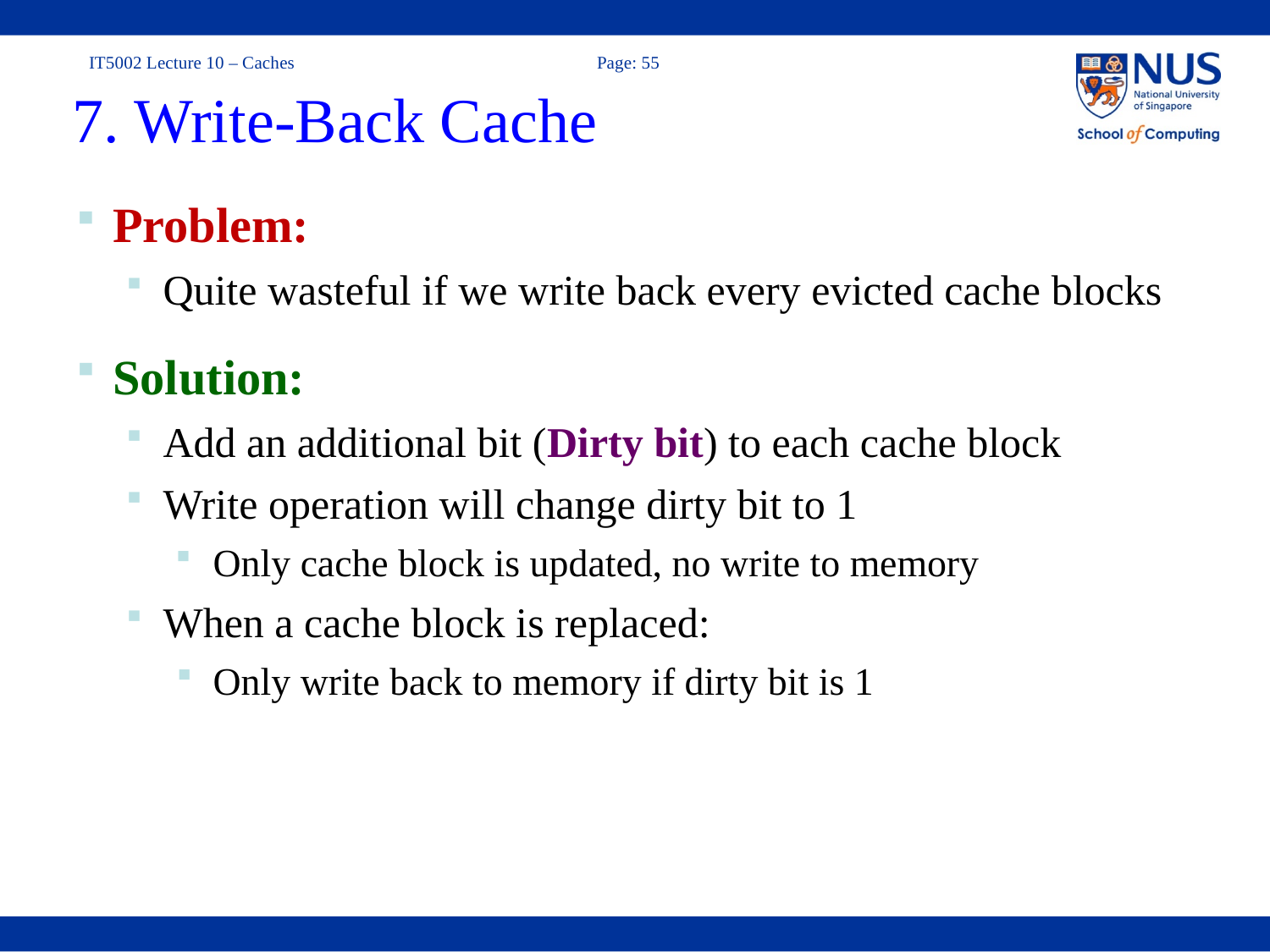

Aaron Tan, NUS
55
# 7. Write-Back Cache
Problem:
Quite wasteful if we write back every evicted cache blocks
Solution:
Add an additional bit (Dirty bit) to each cache block
Write operation will change dirty bit to 1
Only cache block is updated, no write to memory
When a cache block is replaced:
Only write back to memory if dirty bit is 1
Lecture #22: Cache I: Direct Mapped Cache